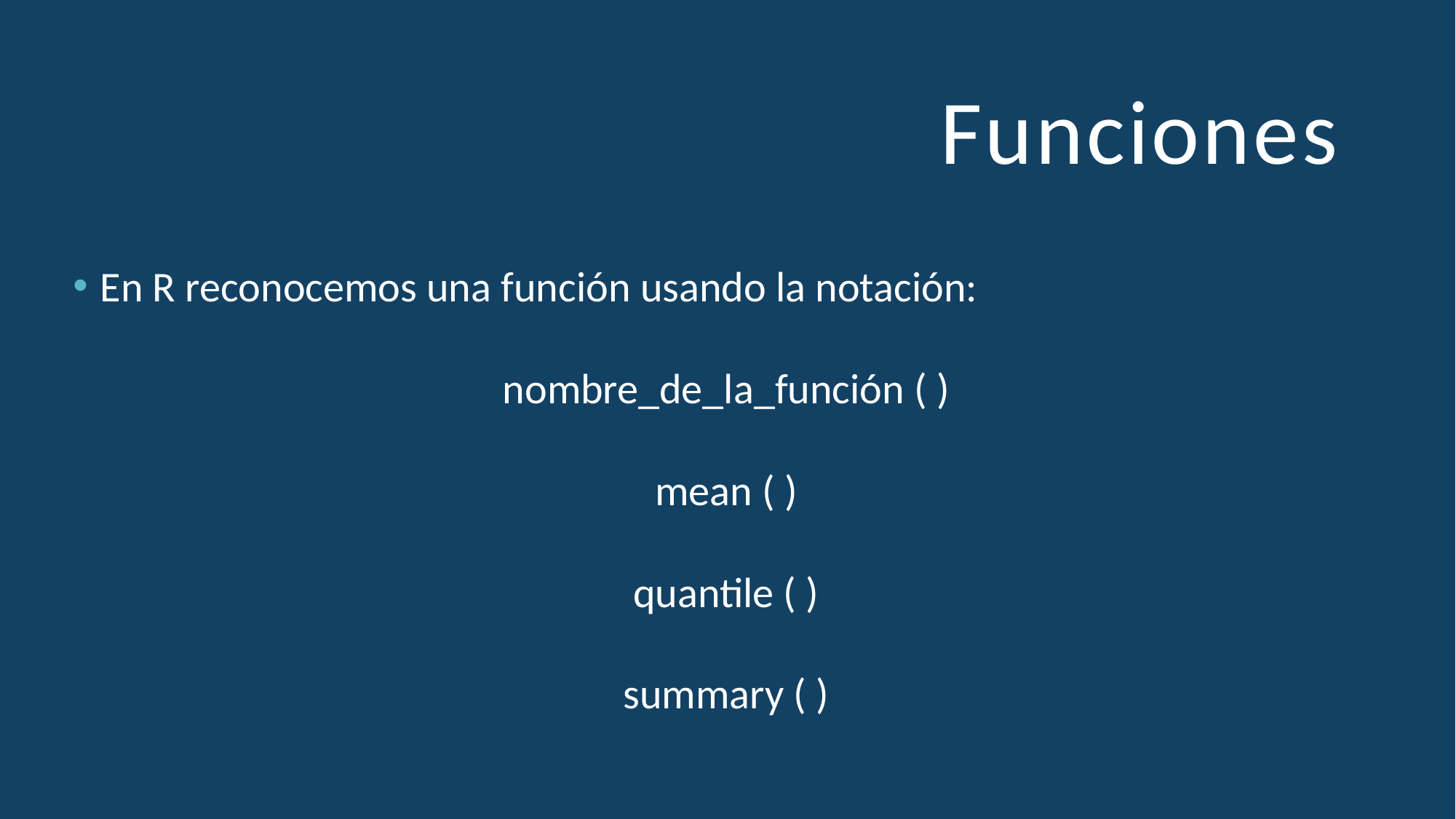

# Funciones
En R reconocemos una función usando la notación:
nombre_de_la_función ( )
mean ( )
quantile ( )
summary ( )